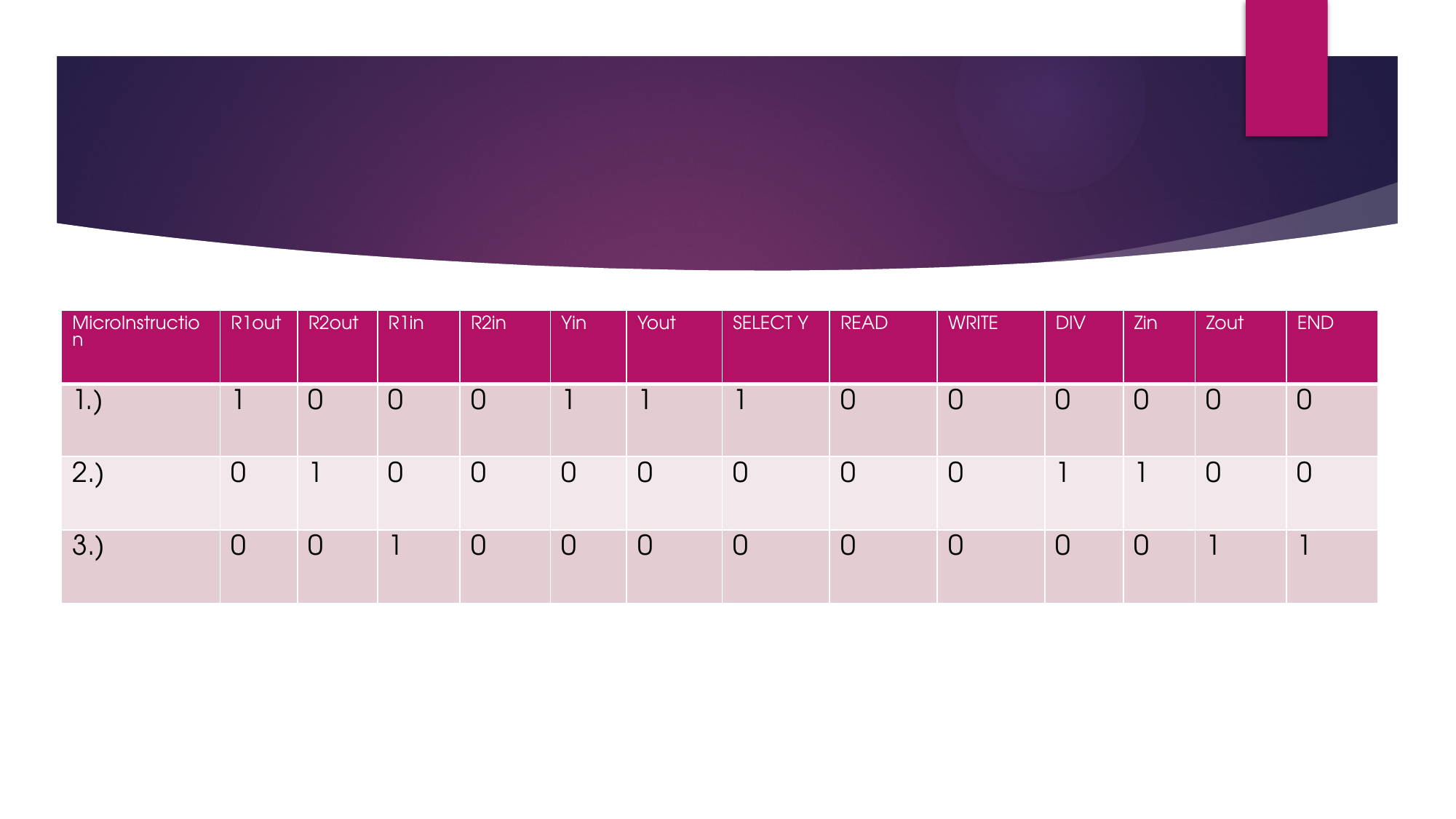

| MicroInstruction | R1out | R2out | R1in | R2in | Yin | Yout | SELECT Y | READ | WRITE | DIV | Zin | Zout | END |
| --- | --- | --- | --- | --- | --- | --- | --- | --- | --- | --- | --- | --- | --- |
| 1.) | 1 | 0 | 0 | 0 | 1 | 1 | 1 | 0 | 0 | 0 | 0 | 0 | 0 |
| 2.) | 0 | 1 | 0 | 0 | 0 | 0 | 0 | 0 | 0 | 1 | 1 | 0 | 0 |
| 3.) | 0 | 0 | 1 | 0 | 0 | 0 | 0 | 0 | 0 | 0 | 0 | 1 | 1 |
| MicroInstruction | R1out | R2out | R1in | R2in | Yin | Yout | SELECT Y | DIV | Zin | Zout | END |
| --- | --- | --- | --- | --- | --- | --- | --- | --- | --- | --- | --- |
| 1.) | 1 | 0 | 0 | 0 | 1 | 1 | 1 | 0 | 0 | 0 | 0 |
| 2.) | 0 | 1 | 0 | 0 | 0 | 0 | 0 | 1 | 1 | 0 | 0 |
| 3.) | 0 | 0 | 1 | 0 | 0 | 0 | 0 | 0 | 0 | 1 | 1 |